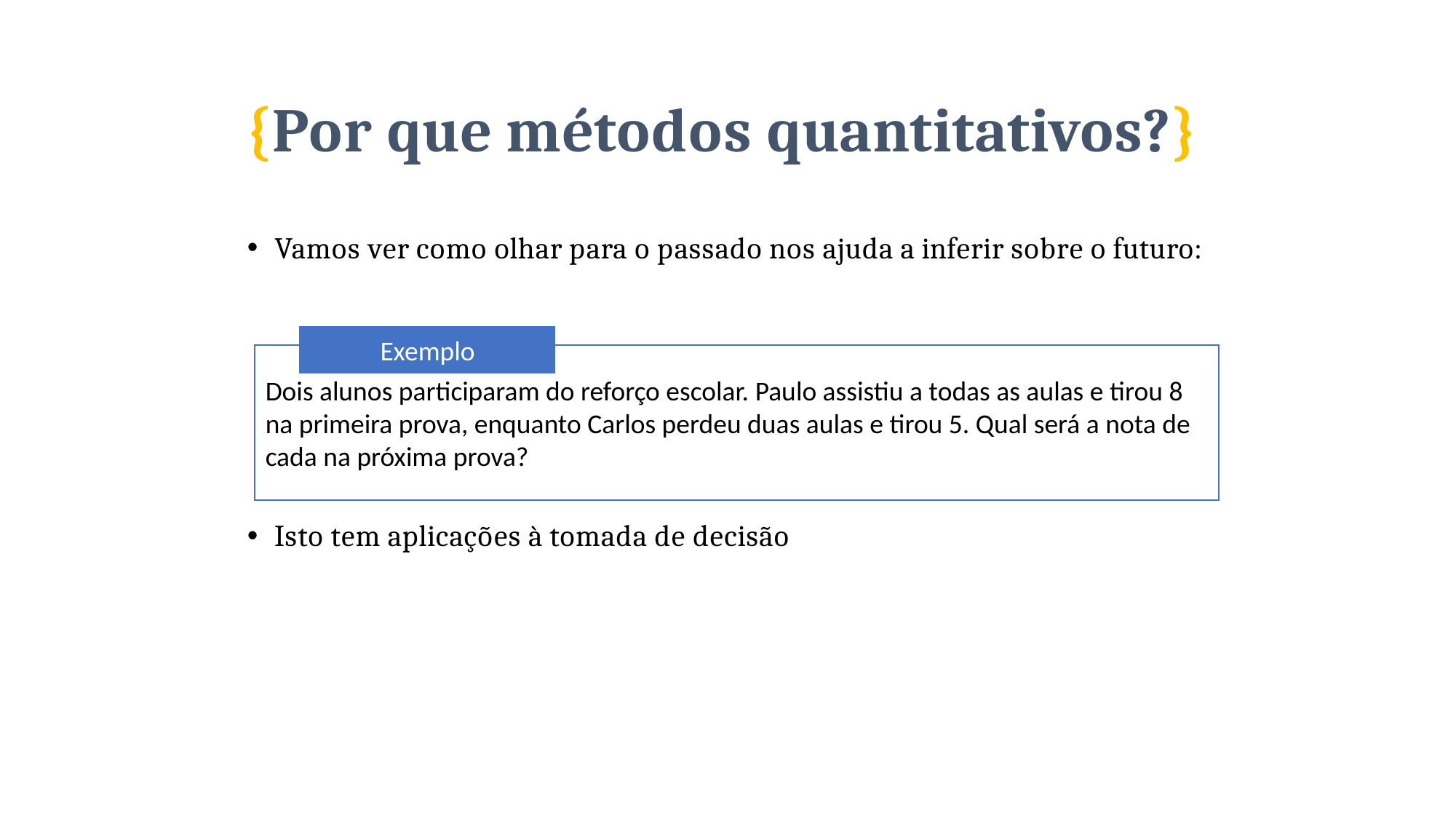

{Por que métodos quantitativos?}
Vamos ver como olhar para o passado nos ajuda a inferir sobre o futuro:

Isto tem aplicações à tomada de decisão

Exemplo
Dois alunos participaram do reforço escolar. Paulo assistiu a todas as aulas e tirou 8 na primeira prova, enquanto Carlos perdeu duas aulas e tirou 5. Qual será a nota de cada na próxima prova?